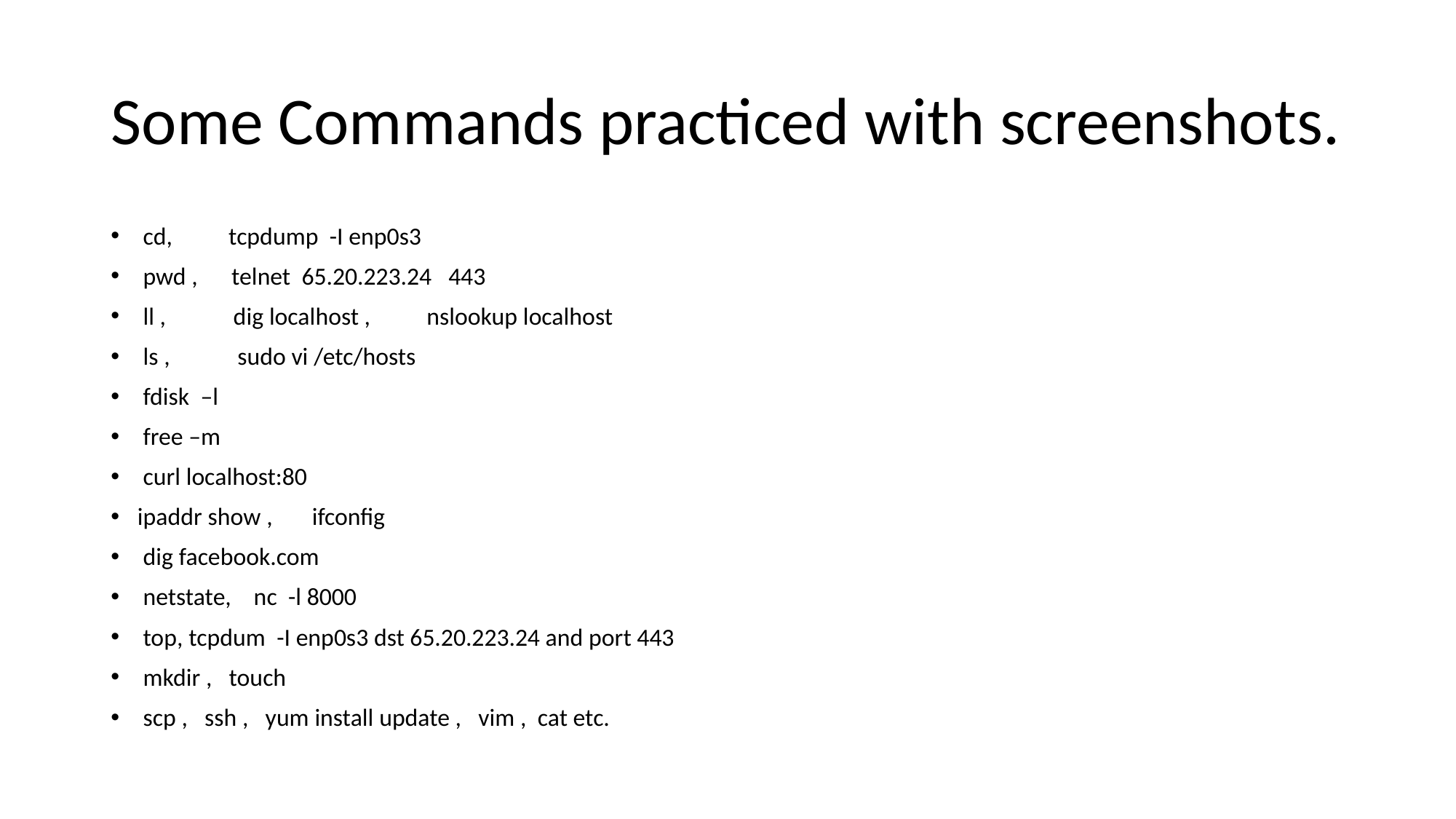

# Some Commands practiced with screenshots.
 cd,          tcpdump  -I enp0s3
 pwd ,      telnet  65.20.223.24   443
 ll ,            dig localhost ,          nslookup localhost
 ls ,            sudo vi /etc/hosts
 fdisk  –l
 free –m
 curl localhost:80
ipaddr show ,       ifconfig
 dig facebook.com
 netstate,    nc  -l 8000
 top, tcpdum  -I enp0s3 dst 65.20.223.24 and port 443
 mkdir ,   touch
 scp ,   ssh ,   yum install update ,   vim ,  cat etc.